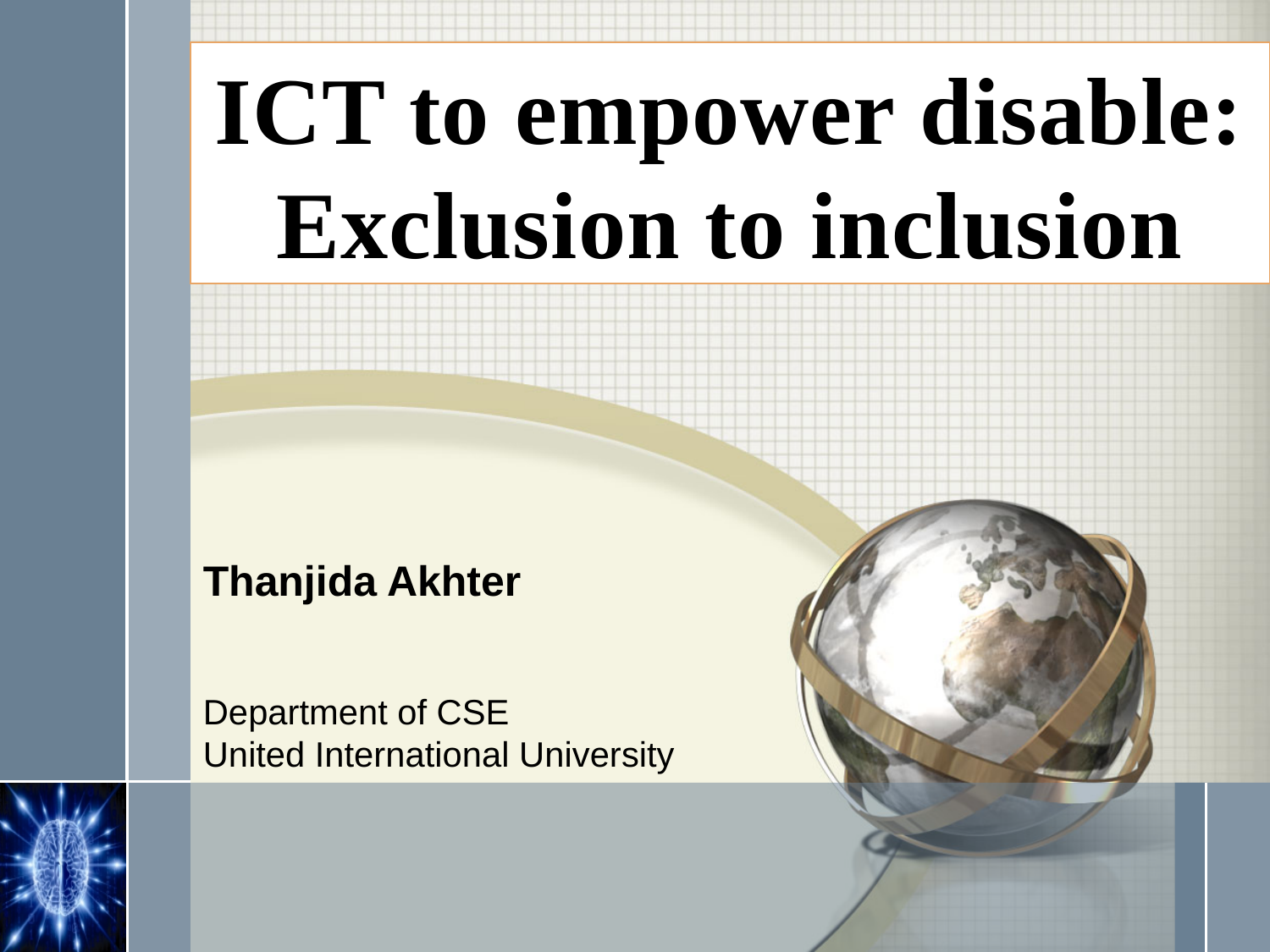

ICT to empower disable: Exclusion to inclusion
Thanjida Akhter

Department of CSE
United International University